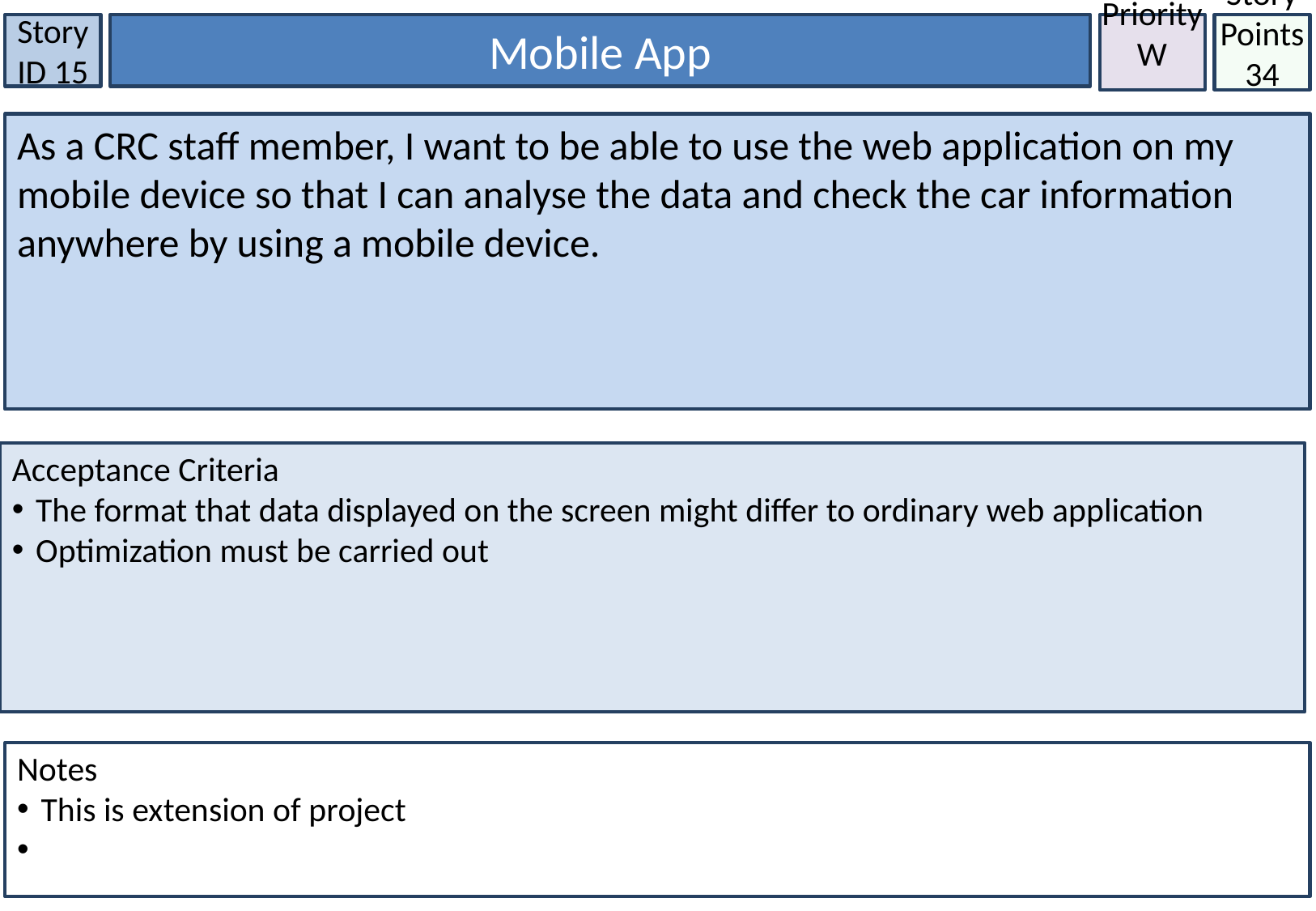

Story Points
34

Story ID 15
Mobile App
Priority
W

As a CRC staff member, I want to be able to use the web application on my mobile device so that I can analyse the data and check the car information anywhere by using a mobile device.
Acceptance Criteria
The format that data displayed on the screen might differ to ordinary web application
Optimization must be carried out
Notes
This is extension of project